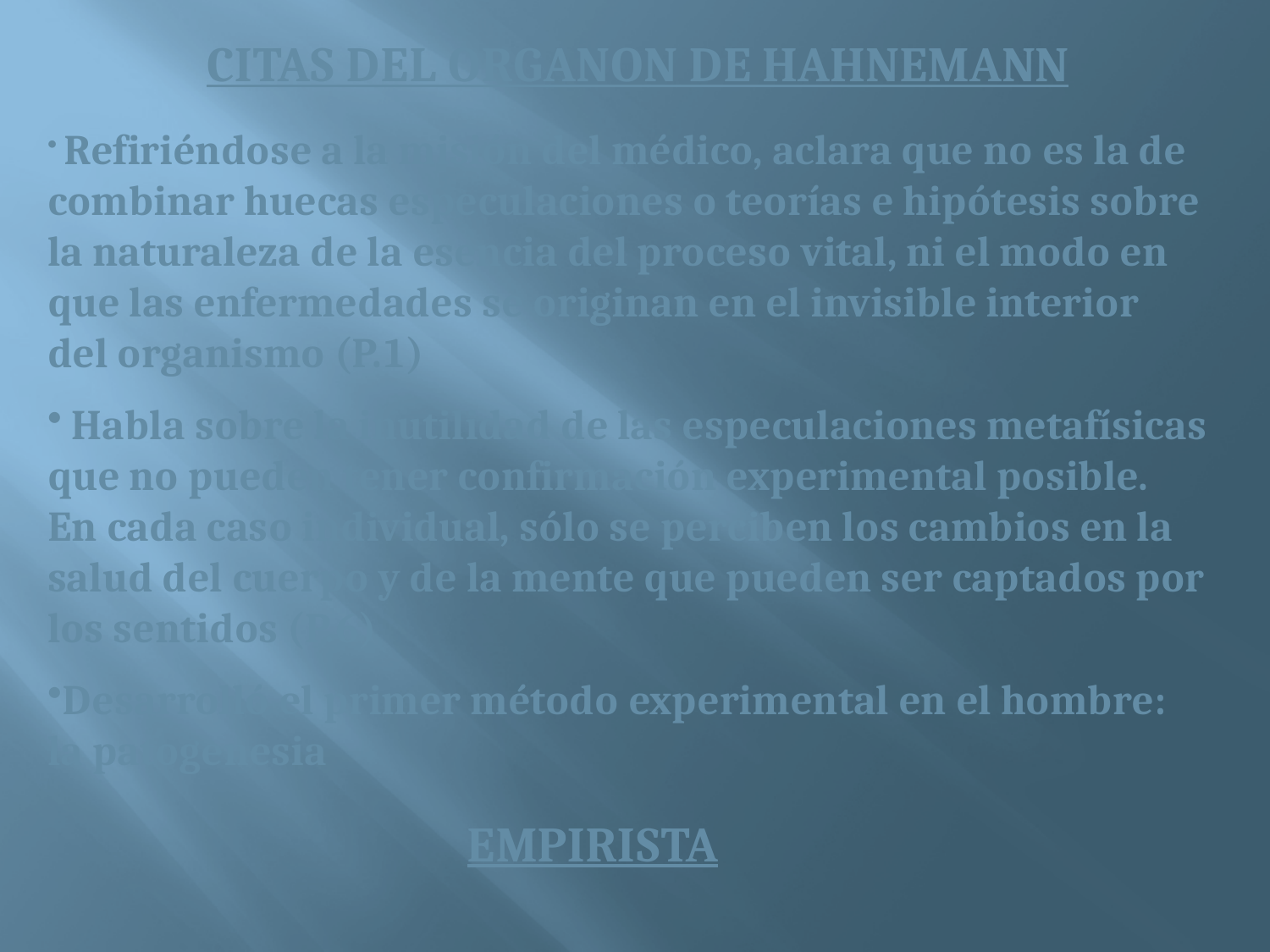

CITAS DEL ORGANON DE HAHNEMANN
 Refiriéndose a la misión del médico, aclara que no es la de combinar huecas especulaciones o teorías e hipótesis sobre la naturaleza de la esencia del proceso vital, ni el modo en que las enfermedades se originan en el invisible interior del organismo (P.1)
 Habla sobre la inutilidad de las especulaciones metafísicas que no pueden tener confirmación experimental posible. En cada caso individual, sólo se perciben los cambios en la salud del cuerpo y de la mente que pueden ser captados por los sentidos (P.6)
Desarrolló el primer método experimental en el hombre: la patogenesia
EMPIRISTA